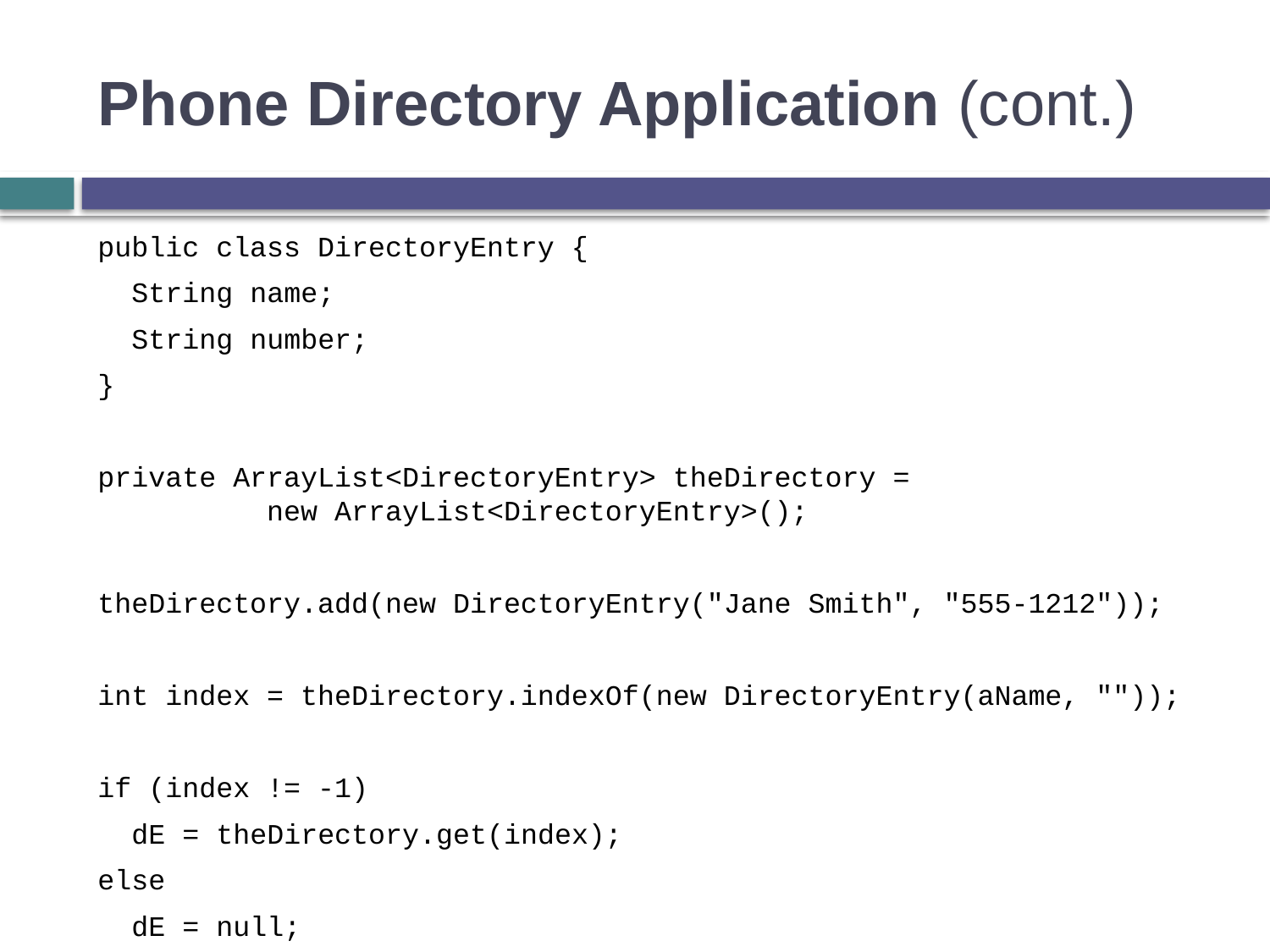

# Phone Directory Application (cont.)
public class DirectoryEntry {
  String name;
  String number;
}

private ArrayList<DirectoryEntry> theDirectory =
          new ArrayList<DirectoryEntry>();

theDirectory.add(new DirectoryEntry("Jane Smith", "555-1212"));

int index = theDirectory.indexOf(new DirectoryEntry(aName, ""));

if (index != -1)
  dE = theDirectory.get(index);
else
  dE = null;